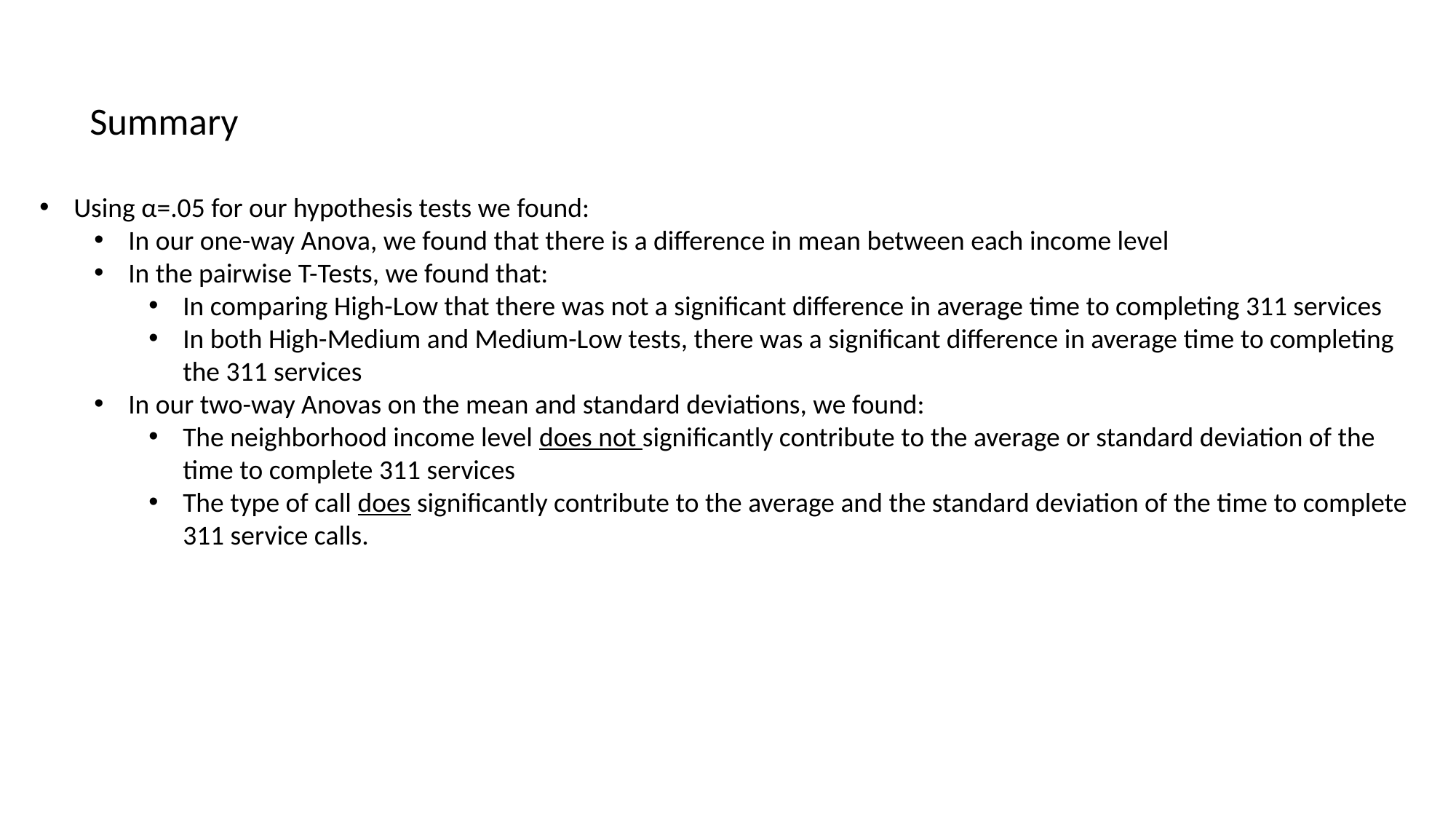

# Summary
Using α=.05 for our hypothesis tests we found:
In our one-way Anova, we found that there is a difference in mean between each income level
In the pairwise T-Tests, we found that:
In comparing High-Low that there was not a significant difference in average time to completing 311 services
In both High-Medium and Medium-Low tests, there was a significant difference in average time to completing the 311 services
In our two-way Anovas on the mean and standard deviations, we found:
The neighborhood income level does not significantly contribute to the average or standard deviation of the time to complete 311 services
The type of call does significantly contribute to the average and the standard deviation of the time to complete 311 service calls.